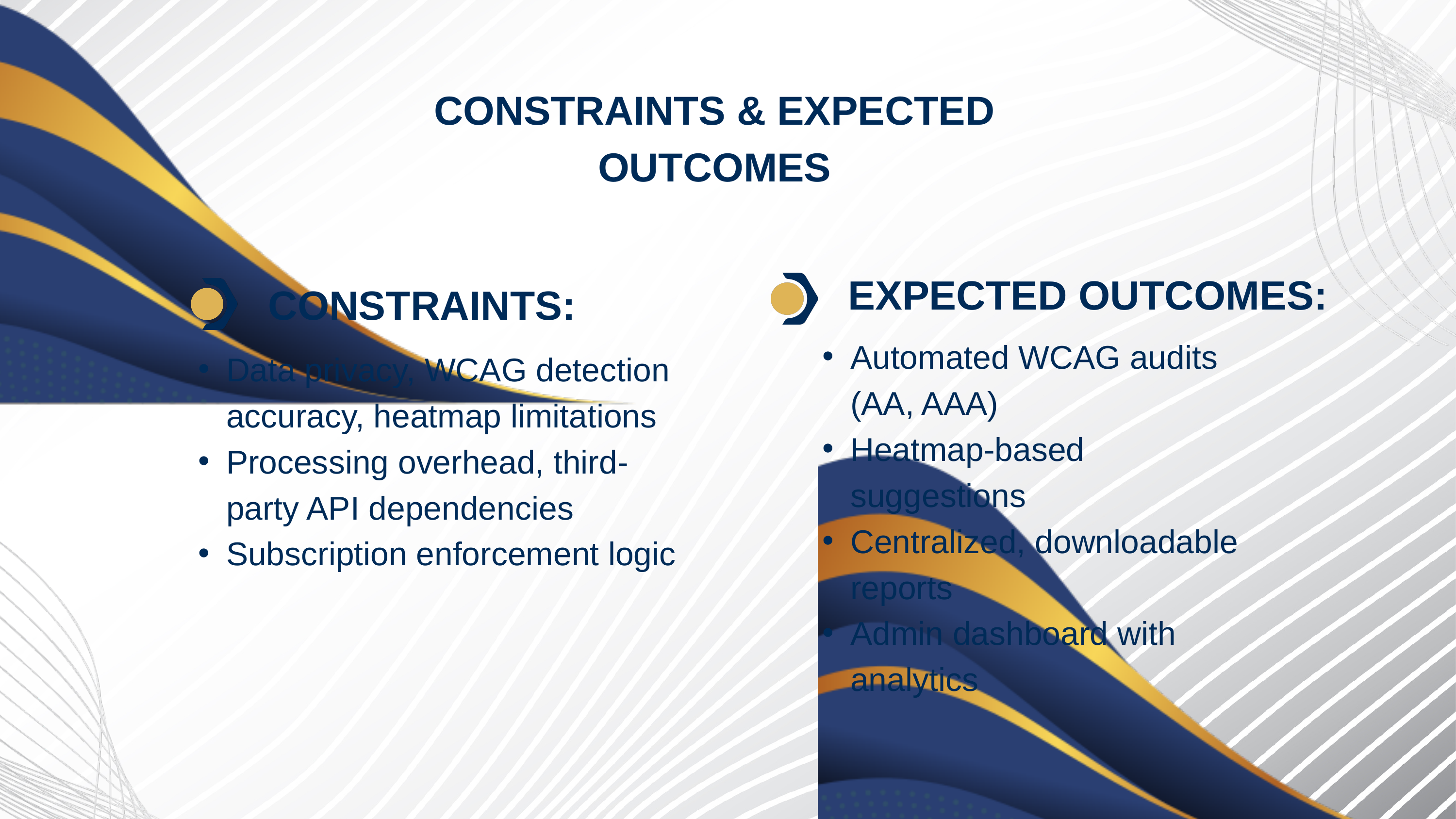

CONSTRAINTS & EXPECTED OUTCOMES

EXPECTED OUTCOMES:

CONSTRAINTS:

Automated WCAG audits (AA, AAA)
Heatmap-based suggestions
Centralized, downloadable reports
Admin dashboard with analytics

Data privacy, WCAG detection accuracy, heatmap limitations
Processing overhead, third-party API dependencies
Subscription enforcement logic